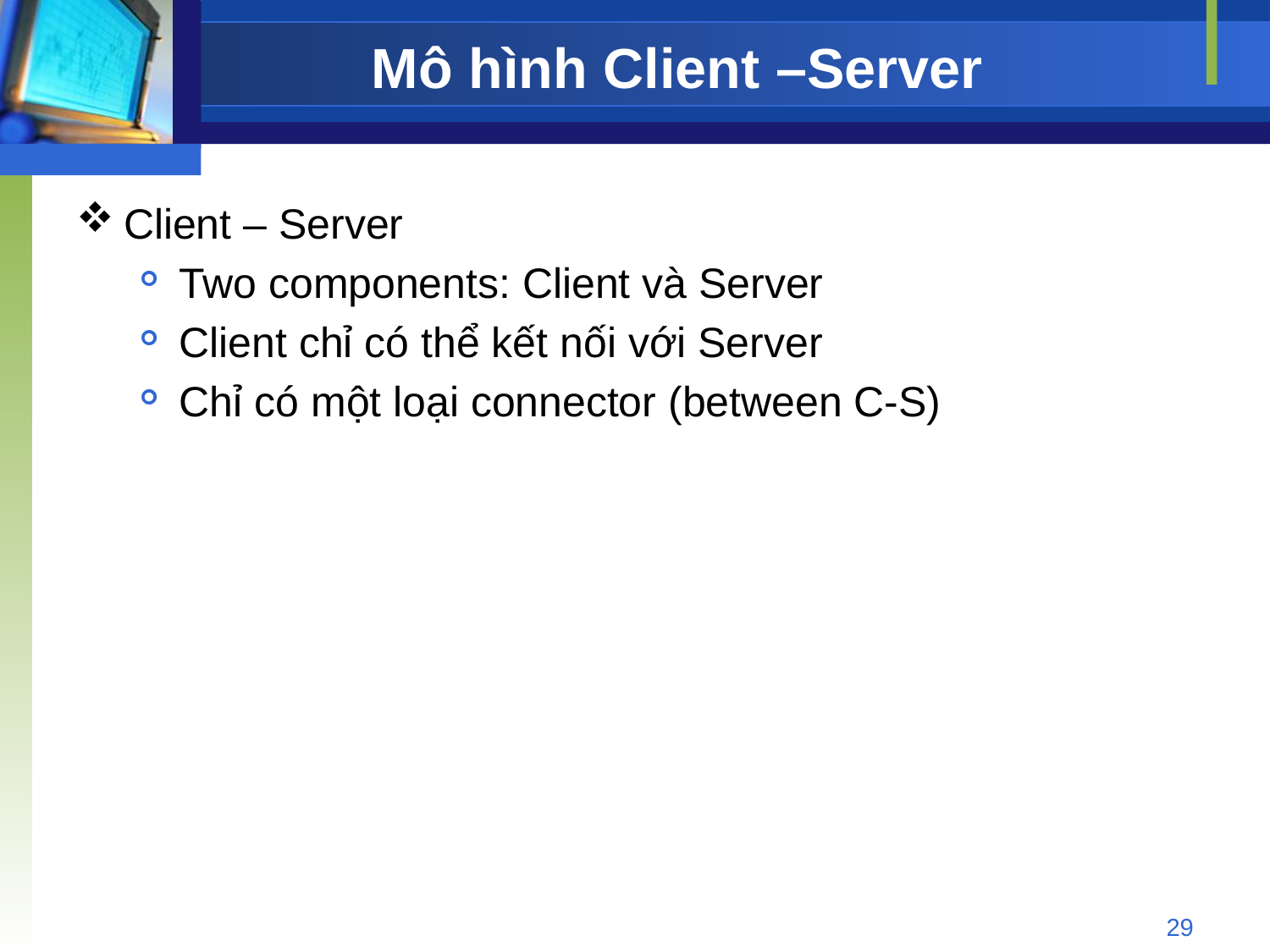

# Mô hình Client –Server
Client – Server
Two components: Client và Server
Client chỉ có thể kết nối với Server
Chỉ có một loại connector (between C-S)

29